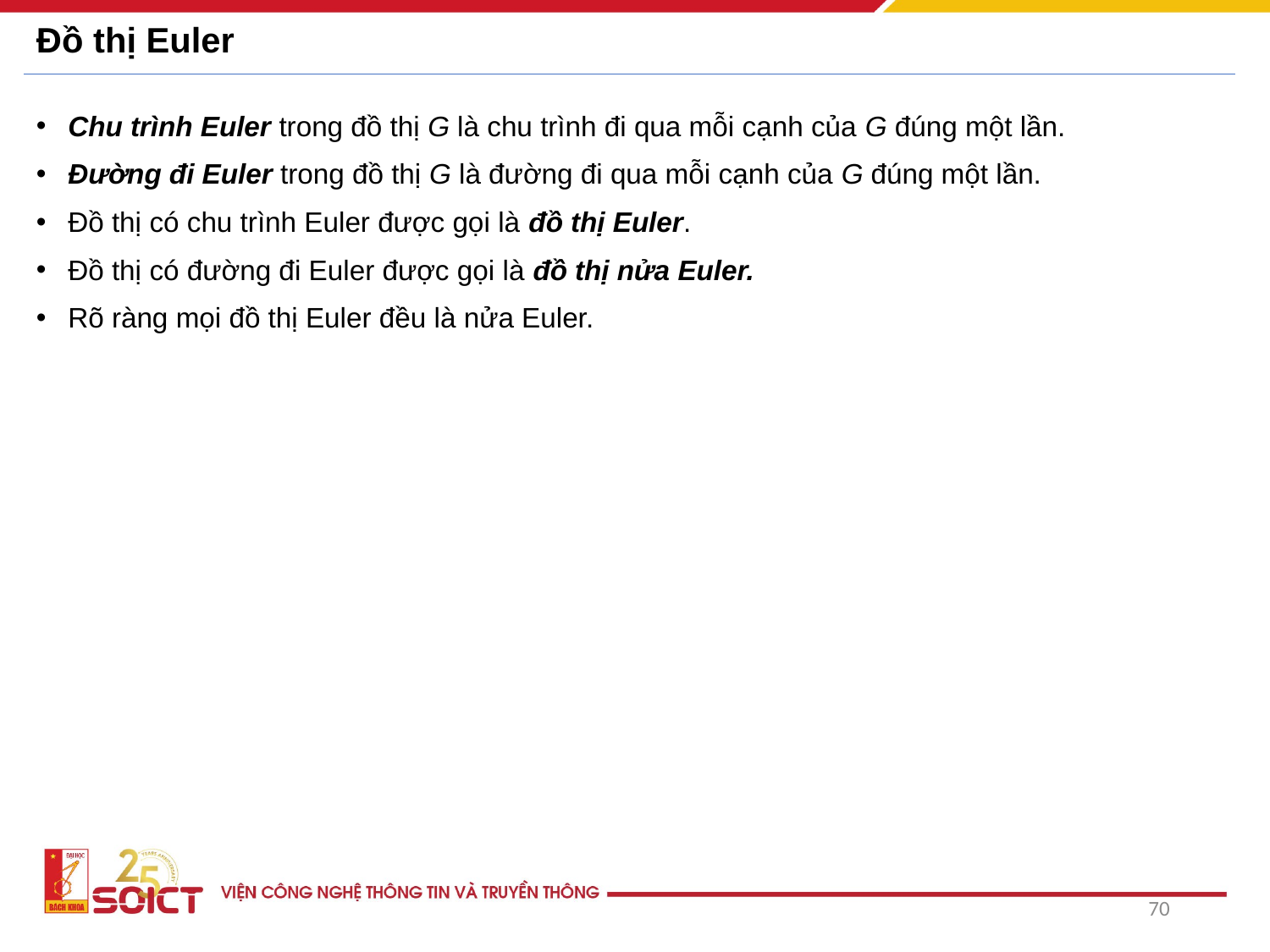

# Đồ thị Euler
Chu trình Euler trong đồ thị G là chu trình đi qua mỗi cạnh của G đúng một lần.
Đường đi Euler trong đồ thị G là đường đi qua mỗi cạnh của G đúng một lần.
Đồ thị có chu trình Euler được gọi là đồ thị Euler.
Đồ thị có đường đi Euler được gọi là đồ thị nửa Euler.
Rõ ràng mọi đồ thị Euler đều là nửa Euler.

70